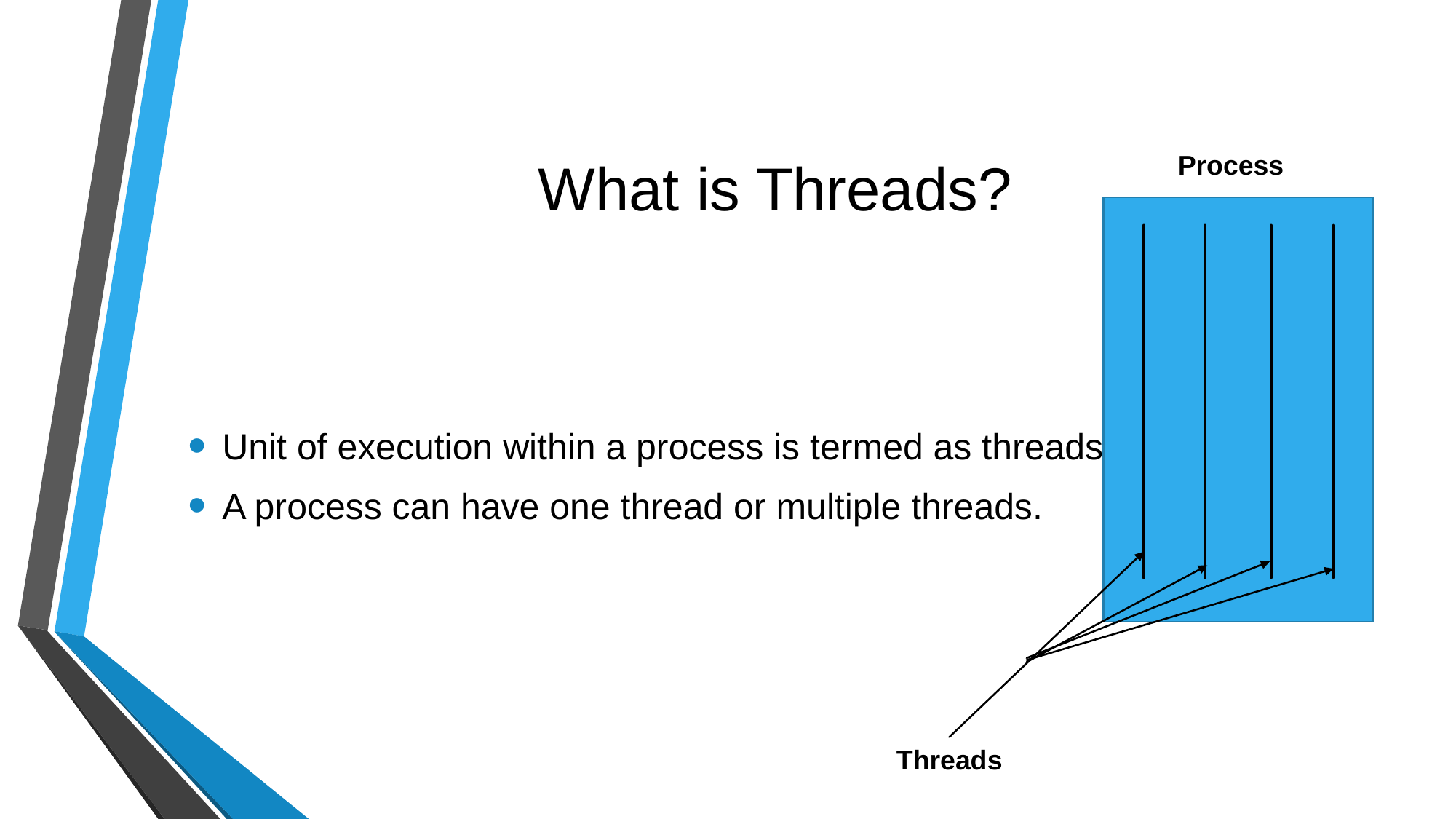

# What is Threads?
Process

Unit of execution within a process is termed as threads.
A process can have one thread or multiple threads.

Threads